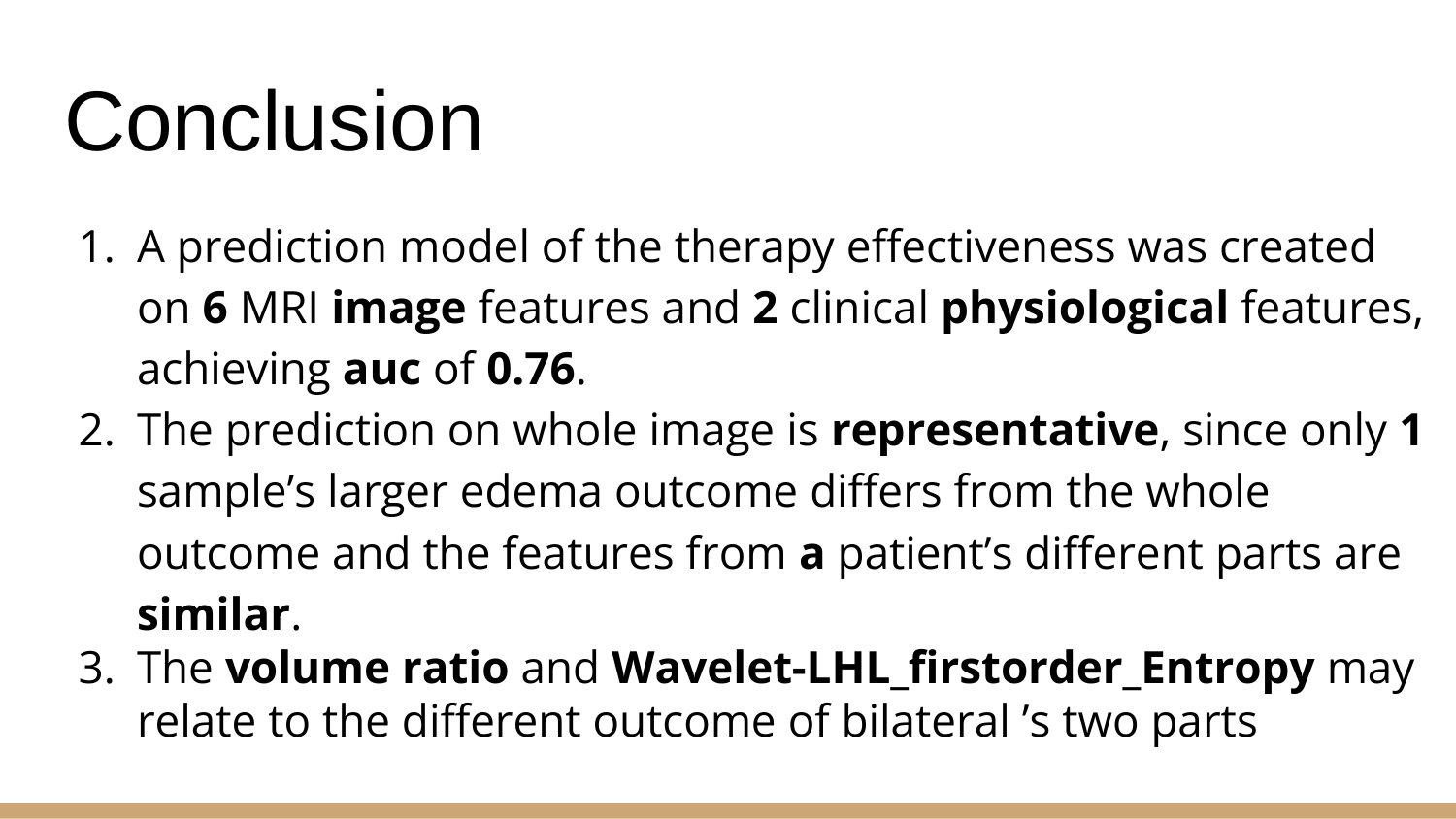

# Conclusion
A prediction model of the therapy effectiveness was created on 6 MRI image features and 2 clinical physiological features, achieving auc of 0.76.
The prediction on whole image is representative, since only 1 sample’s larger edema outcome differs from the whole outcome and the features from a patient’s different parts are similar.
The volume ratio and Wavelet-LHL_firstorder_Entropy may relate to the different outcome of bilateral ’s two parts